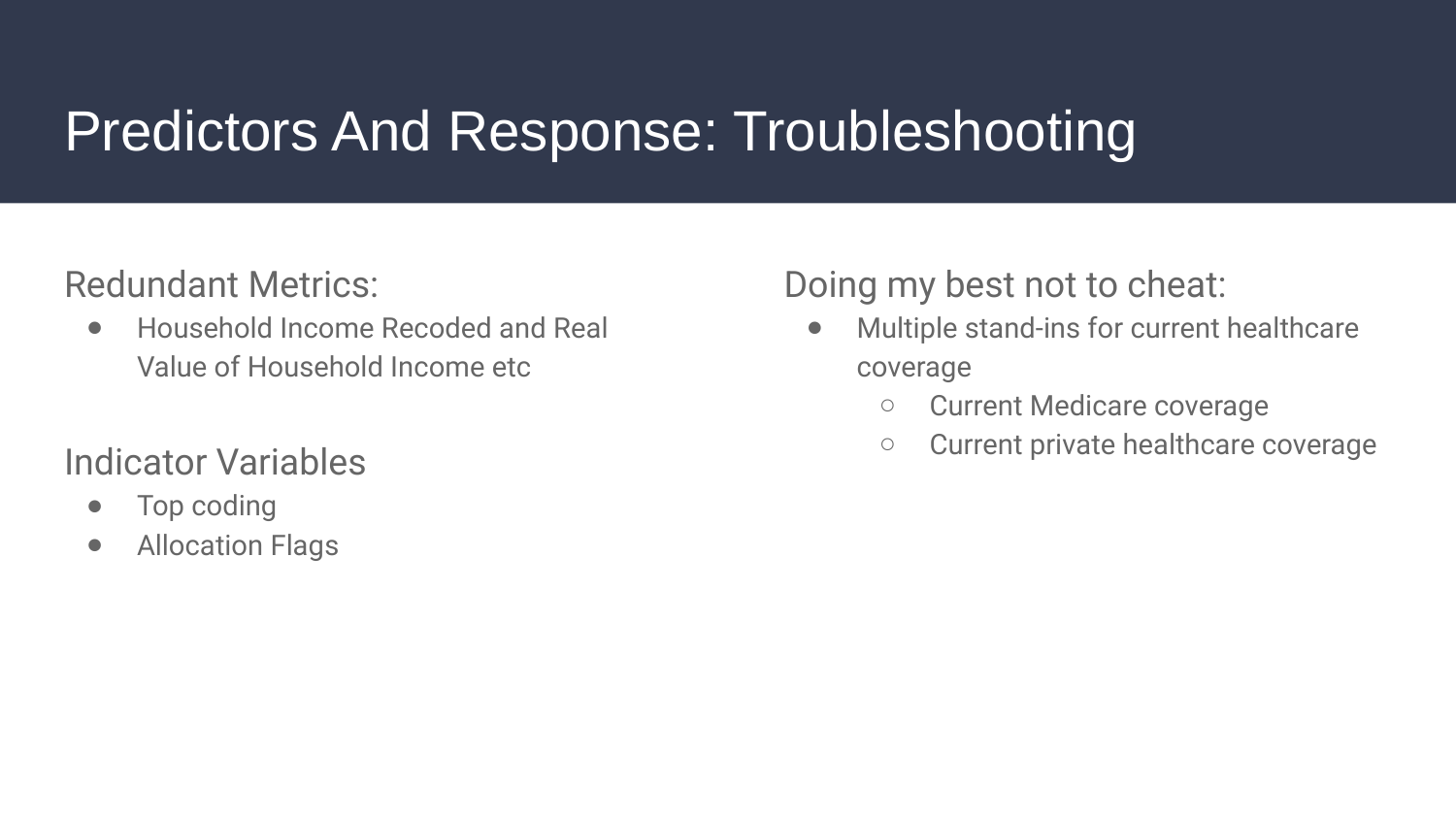

# Predictors And Response: Troubleshooting
Redundant Metrics:
Household Income Recoded and Real Value of Household Income etc

Indicator Variables
Top coding
Allocation Flags

Doing my best not to cheat:
Multiple stand-ins for current healthcare coverage
Current Medicare coverage
Current private healthcare coverage